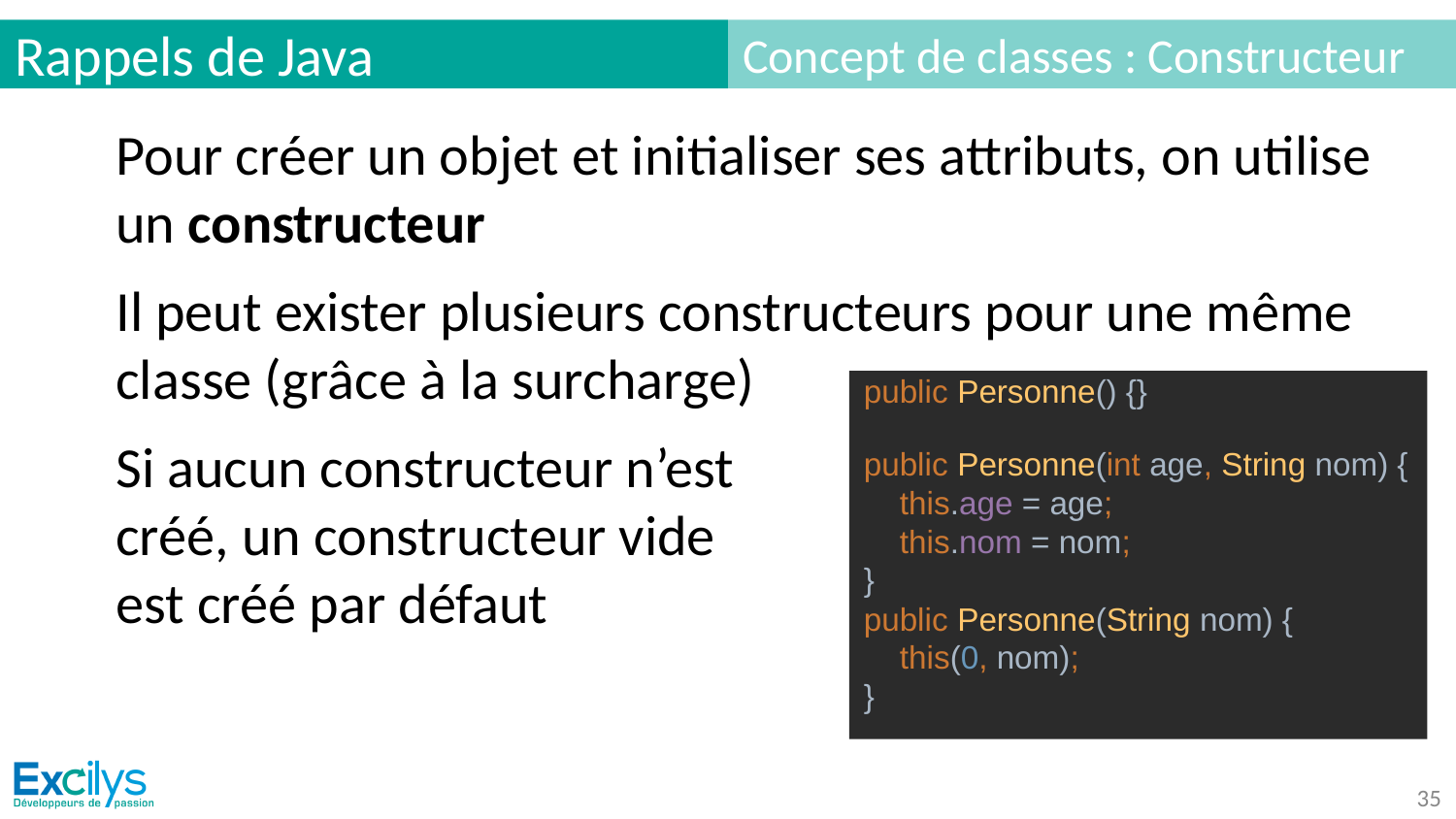

# Rappels de Java
Concept de classes : Constructeur
Pour créer un objet et initialiser ses attributs, on utilise un constructeur
Il peut exister plusieurs constructeurs pour une même classe (grâce à la surcharge)
Si aucun constructeur n’est
créé, un constructeur vide
est créé par défaut
public Personne() {}

public Personne(int age, String nom) {
    this.age = age;
    this.nom = nom;
}
public Personne(String nom) {
    this(0, nom);
}

35